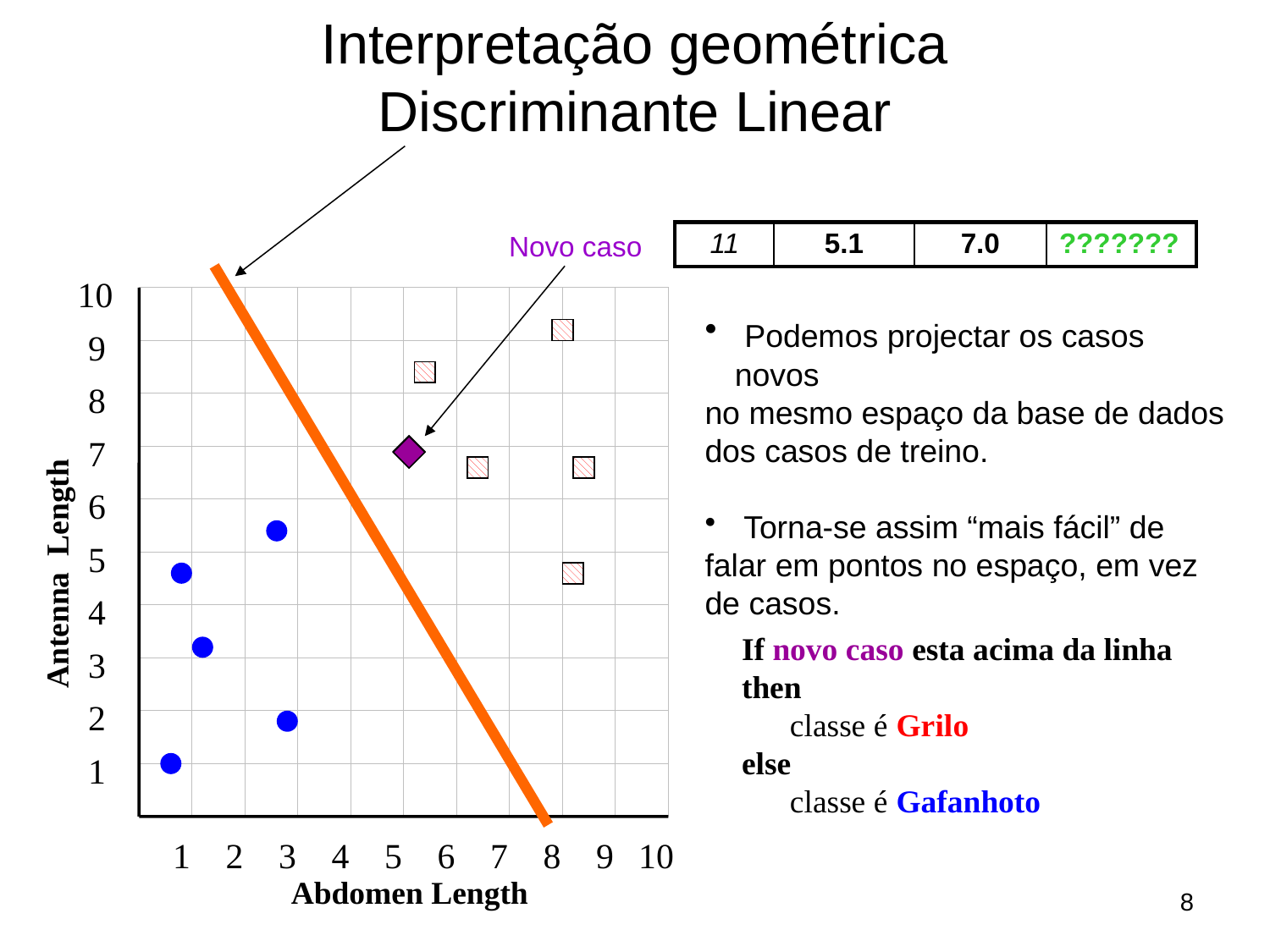

# Interpretação geométrica Discriminante Linear

Novo caso
| 11 | 5.1 | 7.0 | ??????? |
| --- | --- | --- | --- |

10
9
8
7
6
5
4
3
2
1
1
2
3
4
5
6
7
8
9
10

 Podemos projectar os casos novos
no mesmo espaço da base de dados
dos casos de treino.

 Torna-se assim “mais fácil” de
falar em pontos no espaço, em vez
de casos.
Antenna  Length
If novo caso esta acima da linha
then
      classe é Grilo
else
      classe é Gafanhoto
Abdomen Length
8